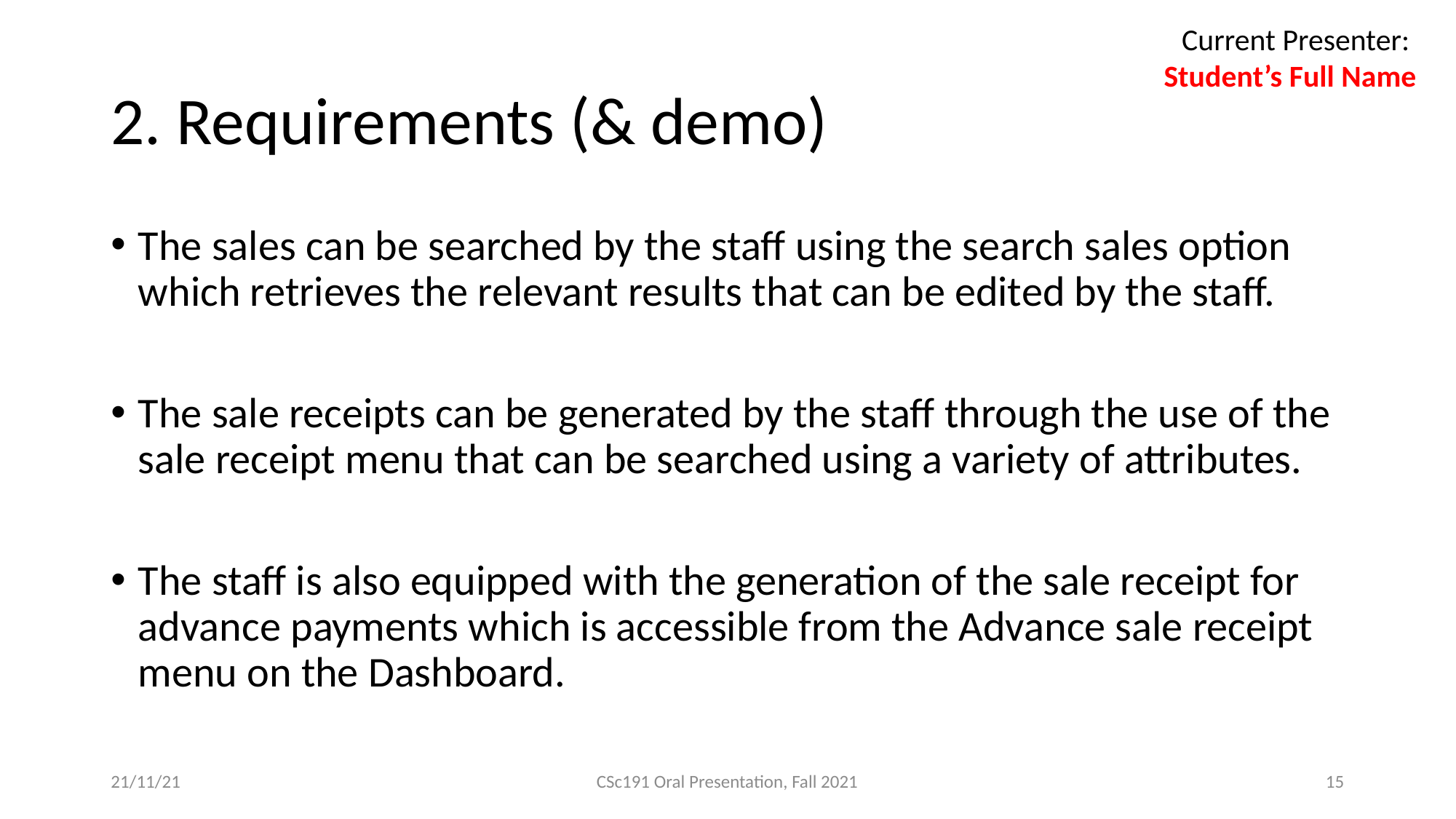

Current Presenter:
Student’s Full Name
# 2. Requirements (& demo)
The sales can be searched by the staff using the search sales option which retrieves the relevant results that can be edited by the staff.

The sale receipts can be generated by the staff through the use of the sale receipt menu that can be searched using a variety of attributes.

The staff is also equipped with the generation of the sale receipt for advance payments which is accessible from the Advance sale receipt menu on the Dashboard.
21/11/21
CSc191 Oral Presentation, Fall 2021
15